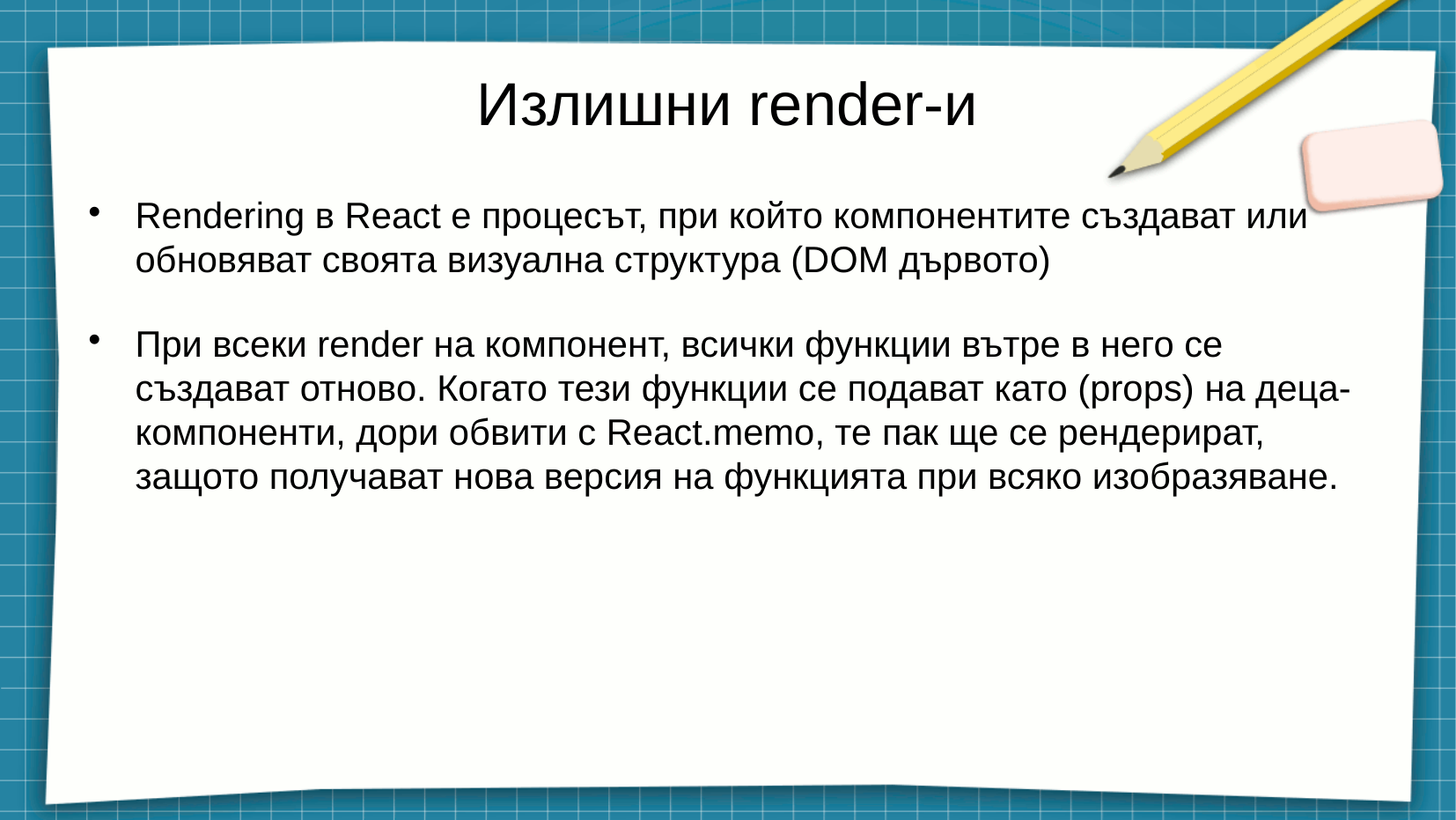

# Излишни render-и
Rendering в React е процесът, при който компонентите създават или обновяват своята визуална структура (DOM дървото)
При всеки render на компонент, всички функции вътре в него се създават отново. Когато тези функции се подават като (props) на деца-компоненти, дори обвити с React.memo, те пак ще се рендерират, защото получават нова версия на функцията при всяко изобразяване.